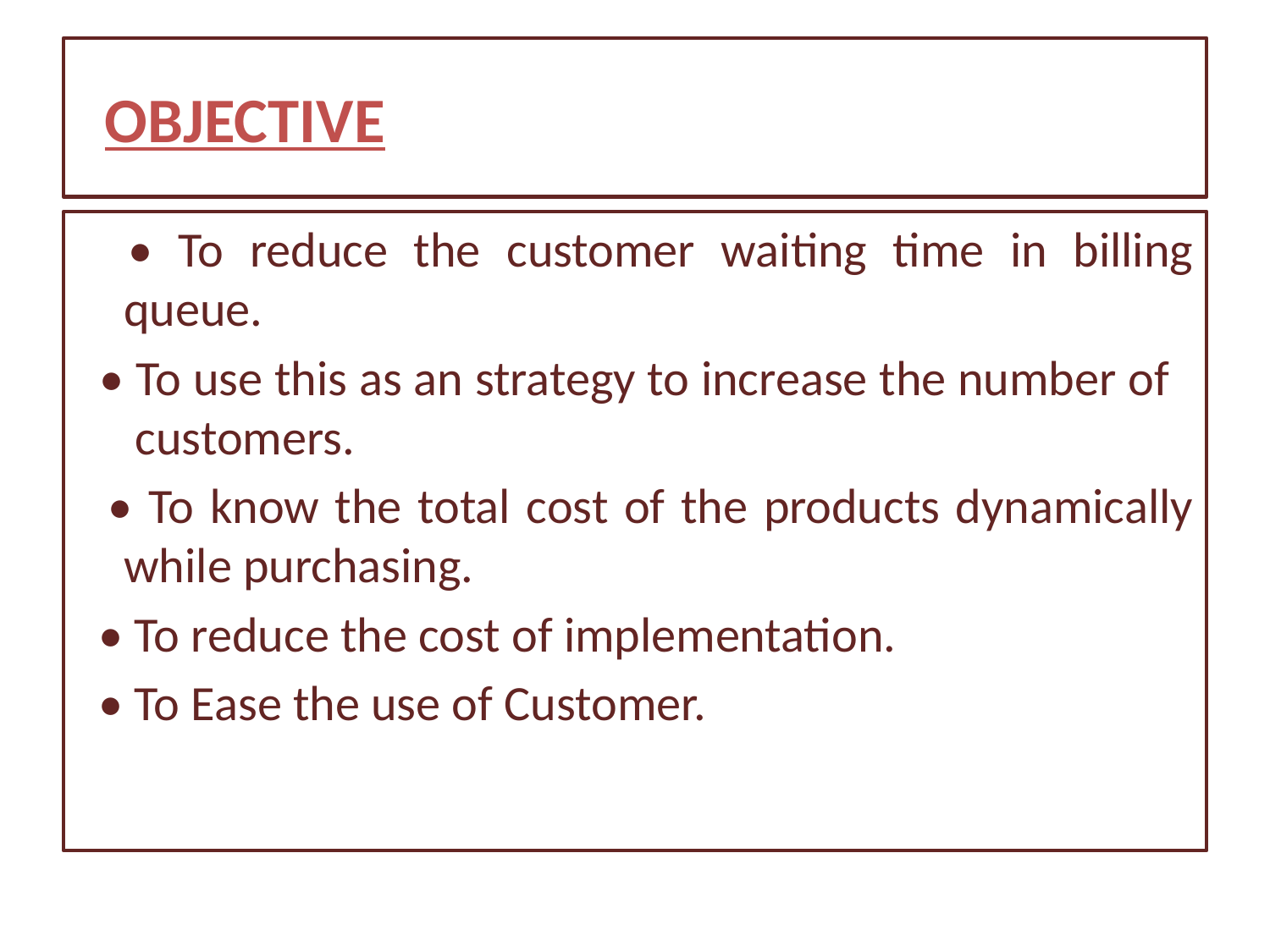

# OBJECTIVE
  • To reduce the customer waiting time in billing queue.
  • To use this as an strategy to increase the number of    customers.
  • To know the total cost of the products dynamically while purchasing.
  • To reduce the cost of implementation.
  • To Ease the use of Customer.